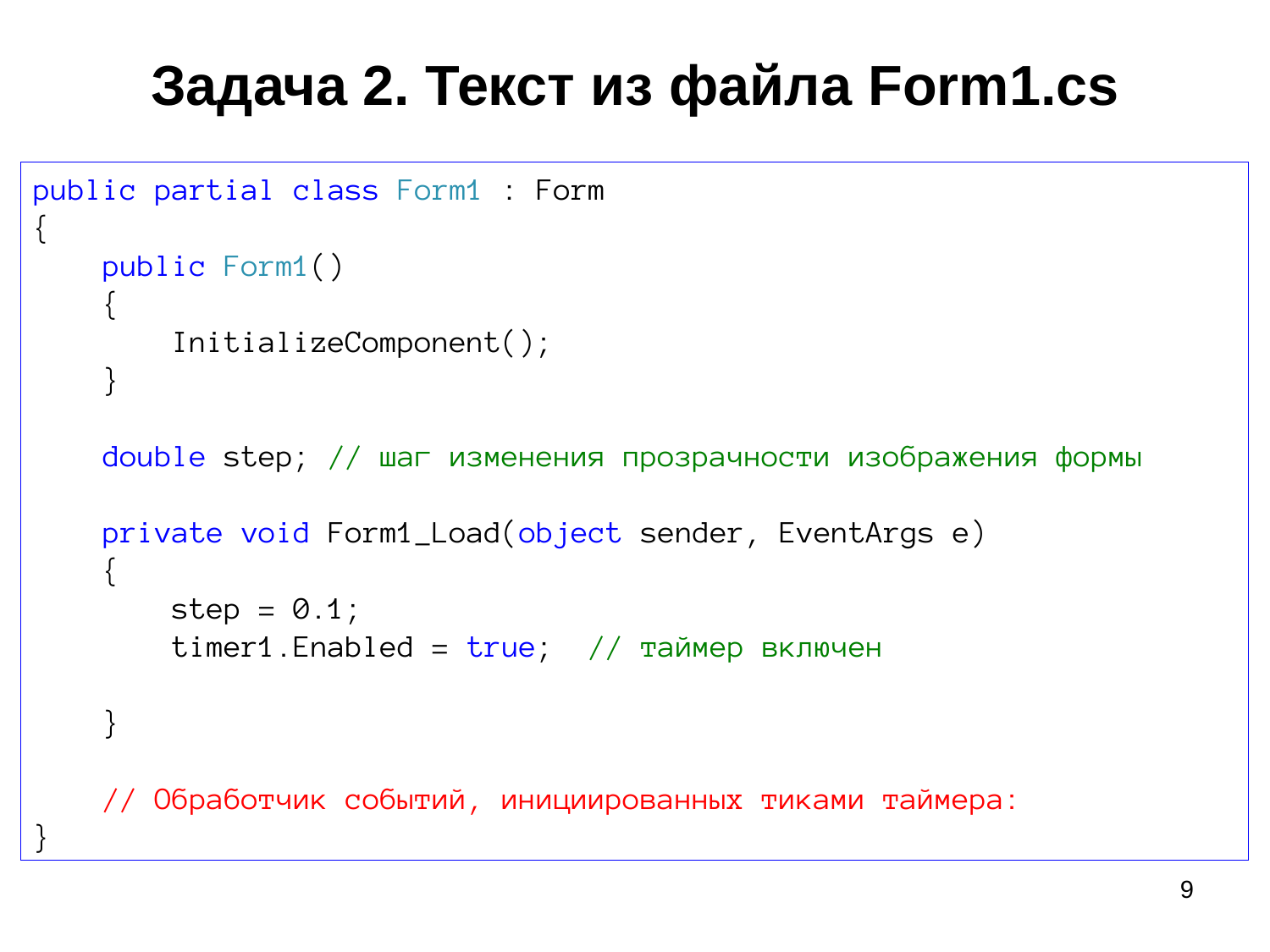

# Задача 2. Текст из файла Form1.cs
public partial class Form1 : Form
{
    public Form1()
    {
        InitializeComponent();
    }

    double step; // шаг изменения прозрачности изображения формы

    private void Form1_Load(object sender, EventArgs e)
    {
        step = 0.1;
        timer1.Enabled = true;  // таймер включен

    }

    // Обработчик событий, инициированных тиками таймера:
}
9